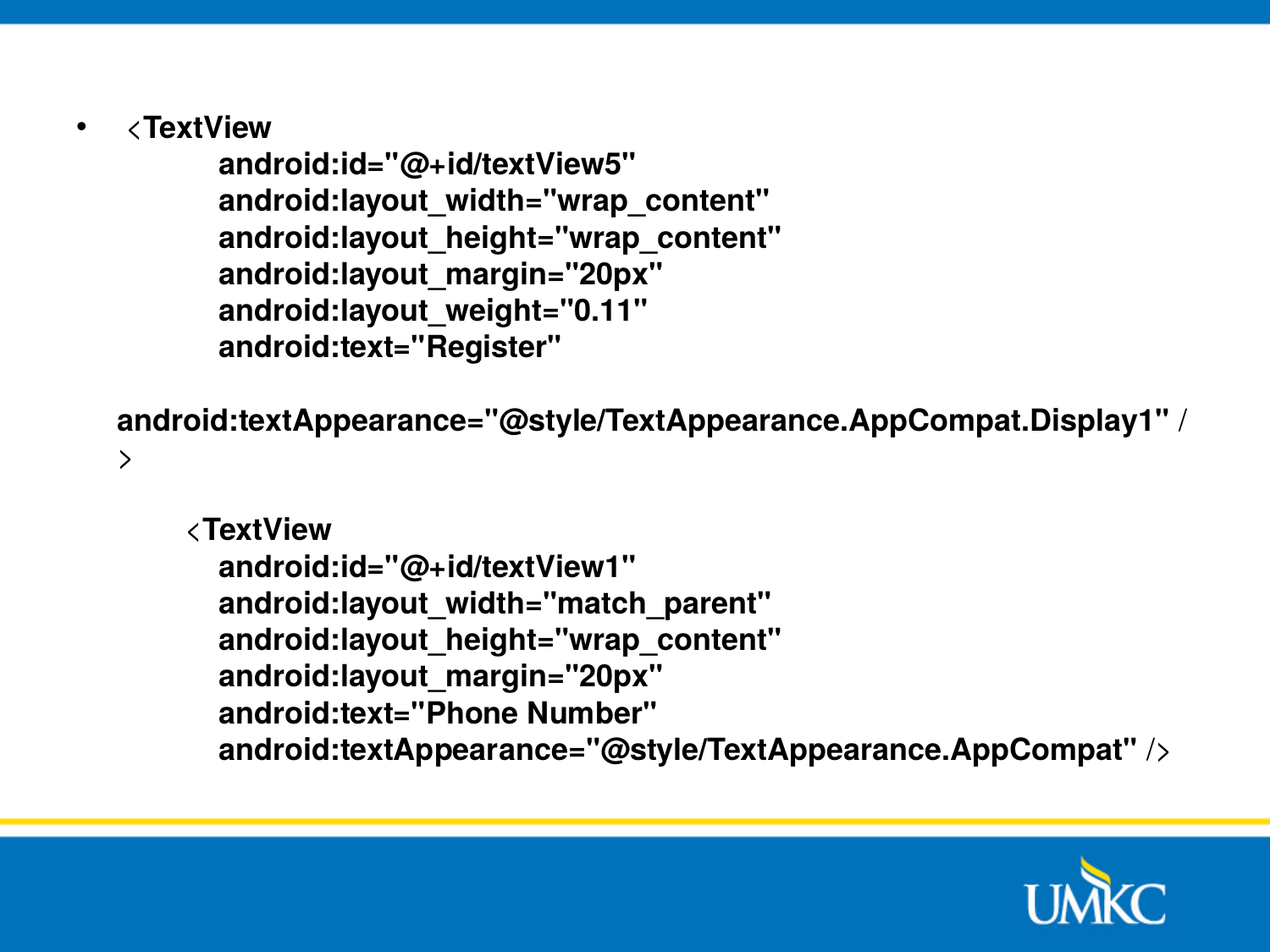

<TextView
            android:id="@+id/textView5"
            android:layout_width="wrap_content"
            android:layout_height="wrap_content"
            android:layout_margin="20px"
            android:layout_weight="0.11"
            android:text="Register"
            android:textAppearance="@style/TextAppearance.AppCompat.Display1" />
        <TextView
            android:id="@+id/textView1"
            android:layout_width="match_parent"
            android:layout_height="wrap_content"
            android:layout_margin="20px"
            android:text="Phone Number"
            android:textAppearance="@style/TextAppearance.AppCompat" />